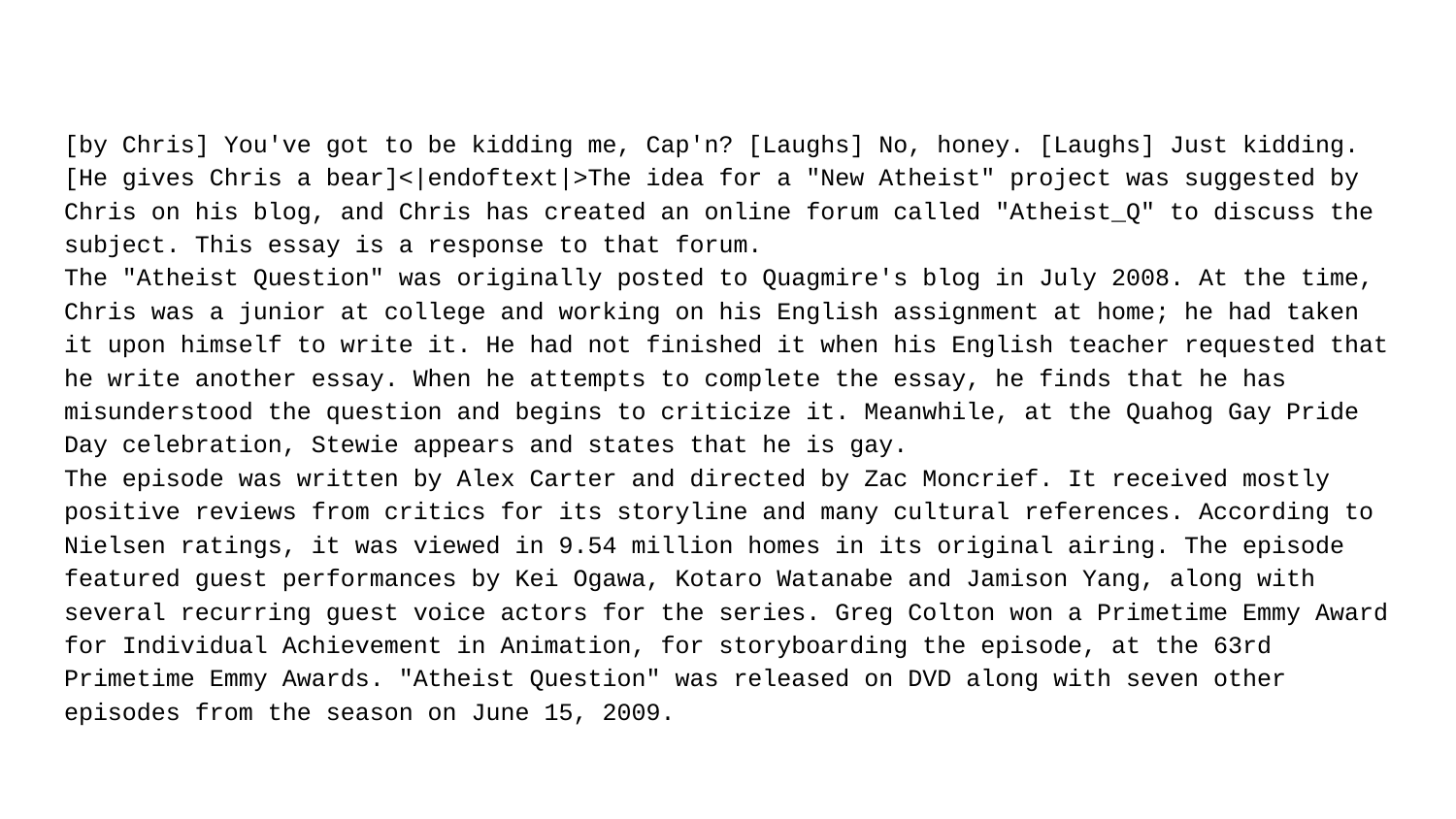

[by Chris] You've got to be kidding me, Cap'n? [Laughs] No, honey. [Laughs] Just kidding. [He gives Chris a bear]<|endoftext|>The idea for a "New Atheist" project was suggested by Chris on his blog, and Chris has created an online forum called "Atheist_Q" to discuss the subject. This essay is a response to that forum.
The "Atheist Question" was originally posted to Quagmire's blog in July 2008. At the time, Chris was a junior at college and working on his English assignment at home; he had taken it upon himself to write it. He had not finished it when his English teacher requested that he write another essay. When he attempts to complete the essay, he finds that he has misunderstood the question and begins to criticize it. Meanwhile, at the Quahog Gay Pride Day celebration, Stewie appears and states that he is gay.
The episode was written by Alex Carter and directed by Zac Moncrief. It received mostly positive reviews from critics for its storyline and many cultural references. According to Nielsen ratings, it was viewed in 9.54 million homes in its original airing. The episode featured guest performances by Kei Ogawa, Kotaro Watanabe and Jamison Yang, along with several recurring guest voice actors for the series. Greg Colton won a Primetime Emmy Award for Individual Achievement in Animation, for storyboarding the episode, at the 63rd Primetime Emmy Awards. "Atheist Question" was released on DVD along with seven other episodes from the season on June 15, 2009.